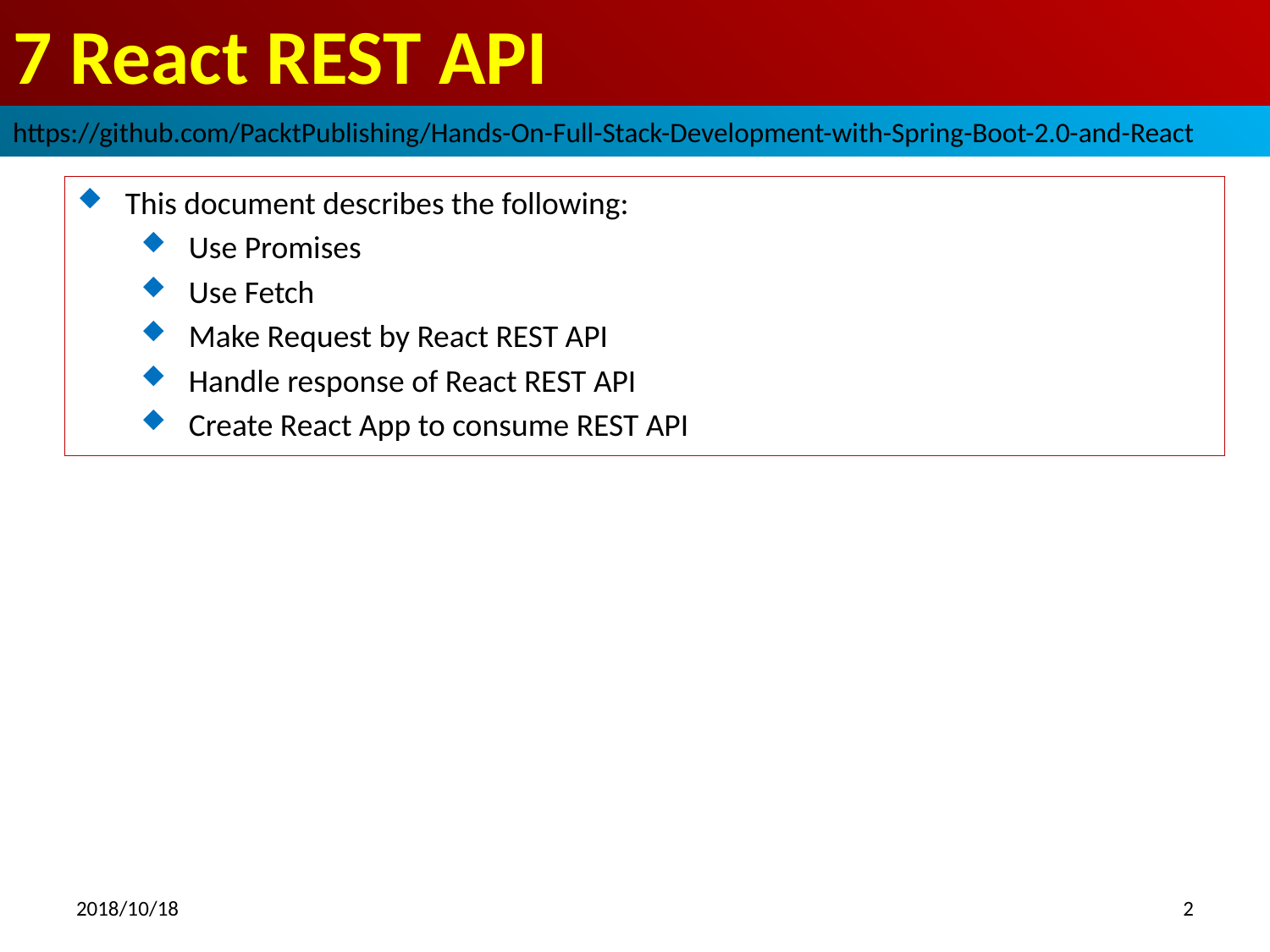

# 7 React REST API
https://github.com/PacktPublishing/Hands-On-Full-Stack-Development-with-Spring-Boot-2.0-and-React
This document describes the following:
Use Promises
Use Fetch
Make Request by React REST API
Handle response of React REST API
Create React App to consume REST API
2018/10/18
2